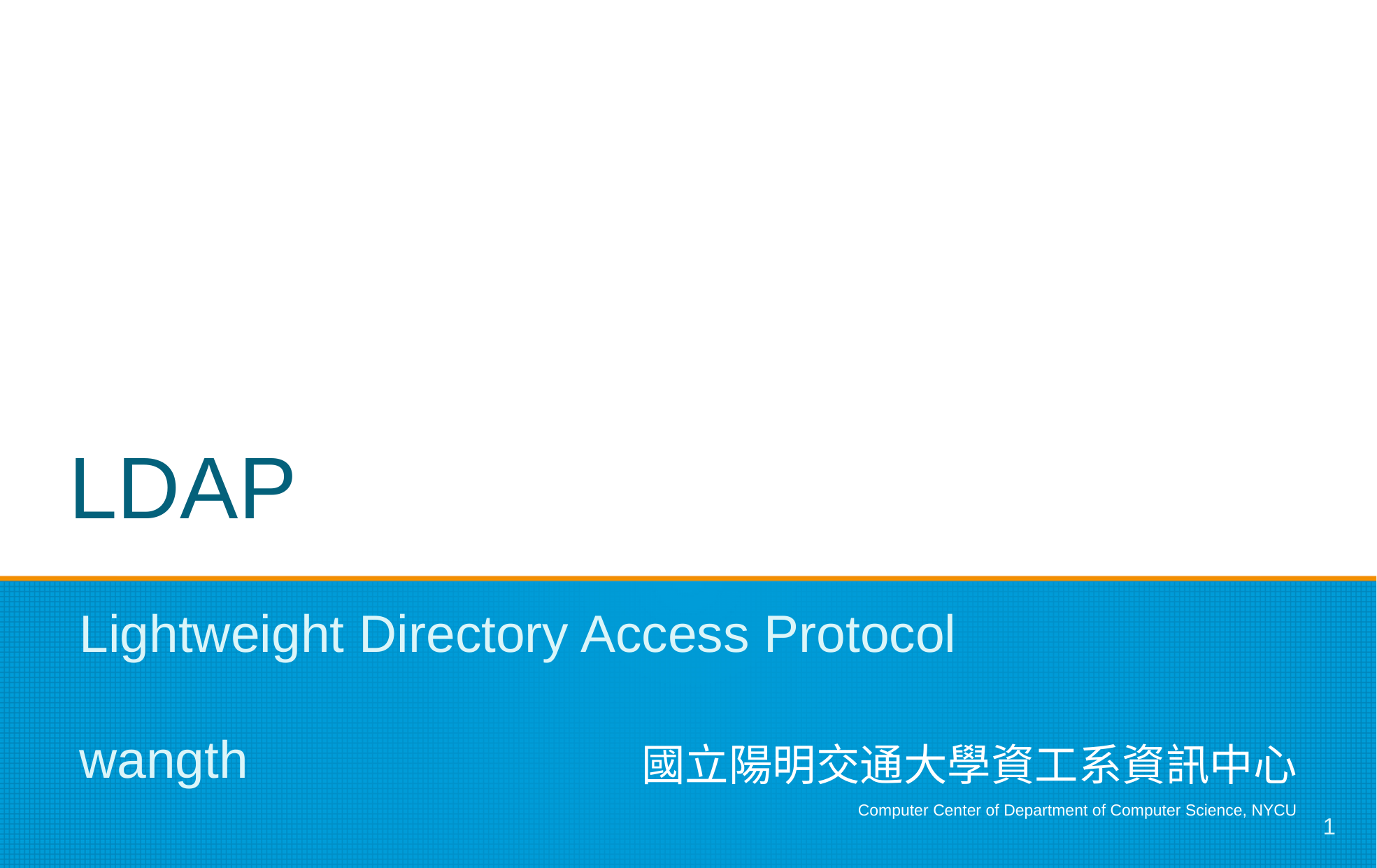

# LDAP
Lightweight Directory Access Protocol

wangth
1